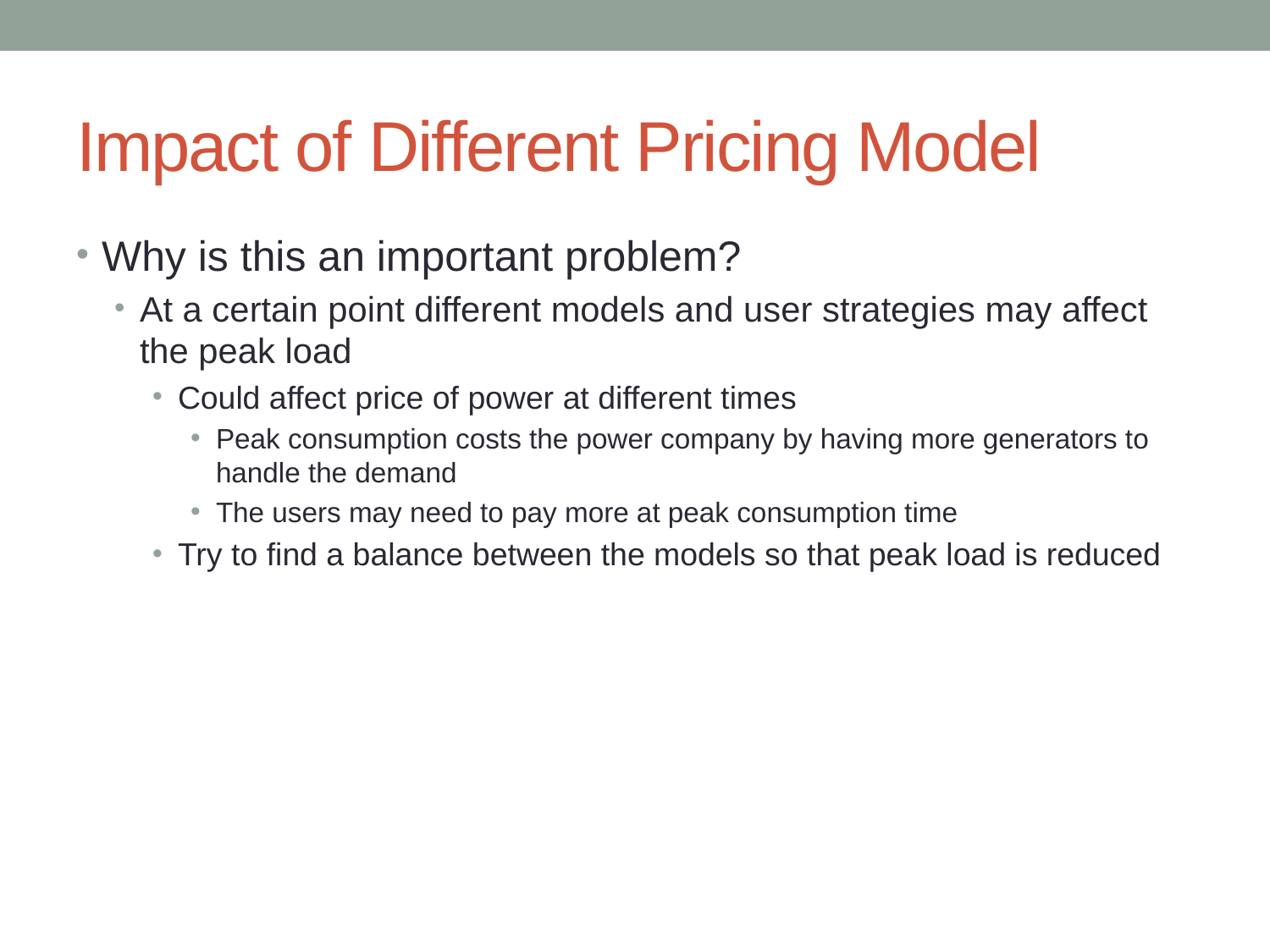

# Impact of Different Pricing Model
Why is this an important problem?
At a certain point different models and user strategies may affect the peak load
Could affect price of power at different times
Peak consumption costs the power company by having more generators to handle the demand
The users may need to pay more at peak consumption time
Try to find a balance between the models so that peak load is reduced